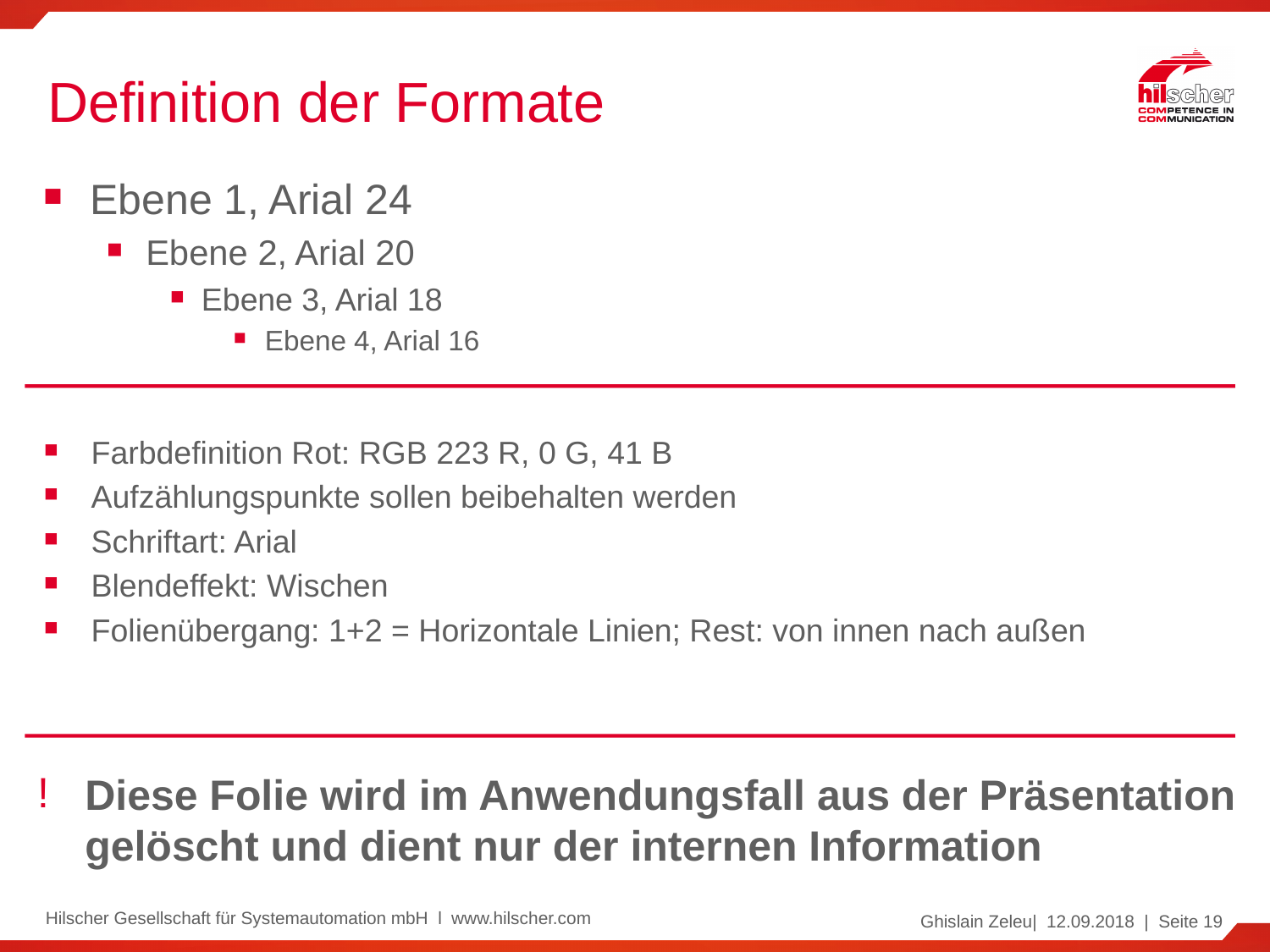

# Definition der Formate
Ebene 1, Arial 24
Ebene 2, Arial 20
Ebene 3, Arial 18
Ebene 4, Arial 16

Farbdefinition Rot: RGB 223 R, 0 G, 41 B
Aufzählungspunkte sollen beibehalten werden
Schriftart: Arial
Blendeffekt: Wischen
Folienübergang: 1+2 = Horizontale Linien; Rest: von innen nach außen

Diese Folie wird im Anwendungsfall aus der Präsentation gelöscht und dient nur der internen Information
Hilscher Gesellschaft für Systemautomation mbH  l  www.hilscher.com